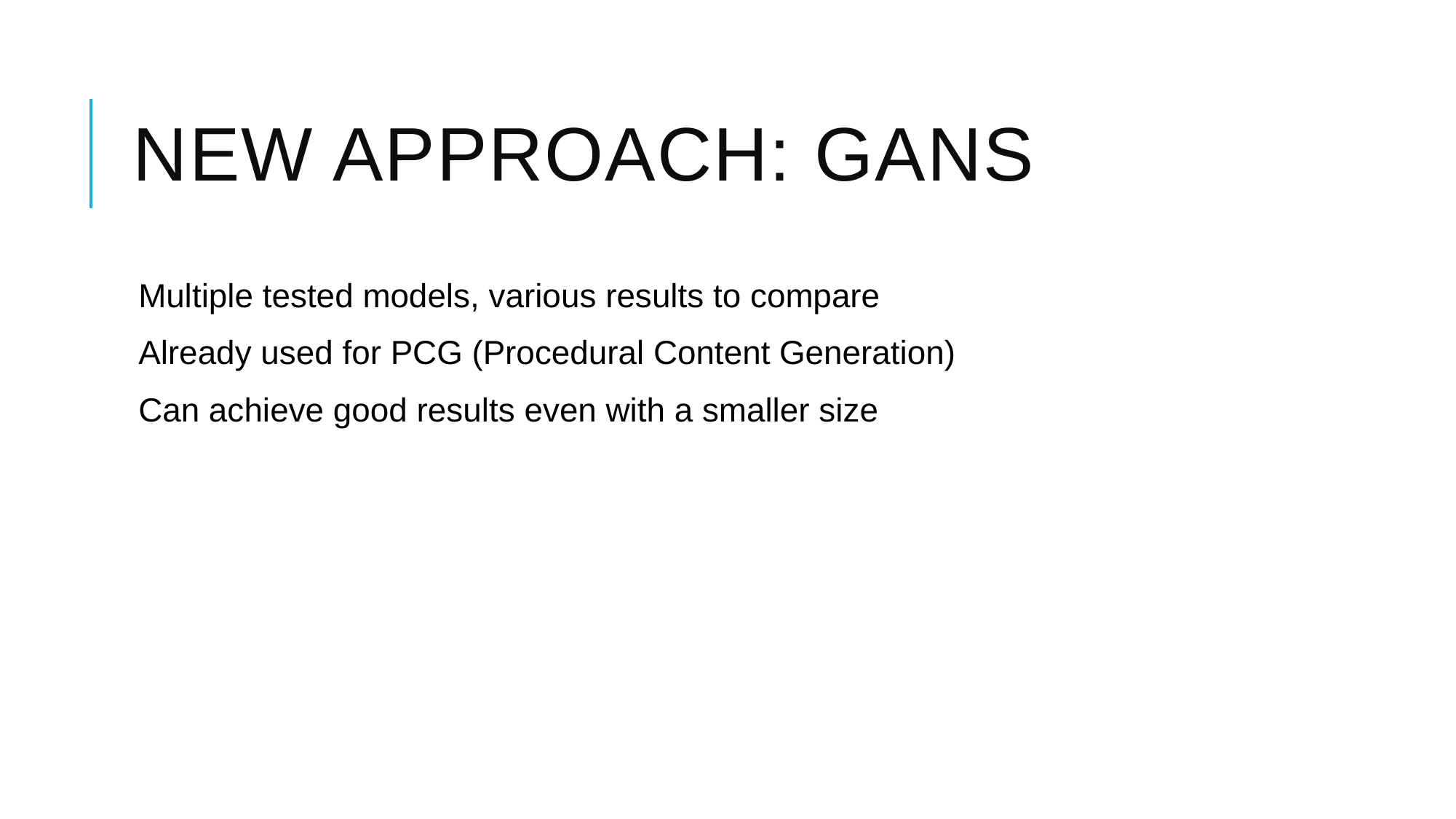

# New approach: GANs
Multiple tested models, various results to compare
Already used for PCG (Procedural Content Generation)
Can achieve good results even with a smaller size